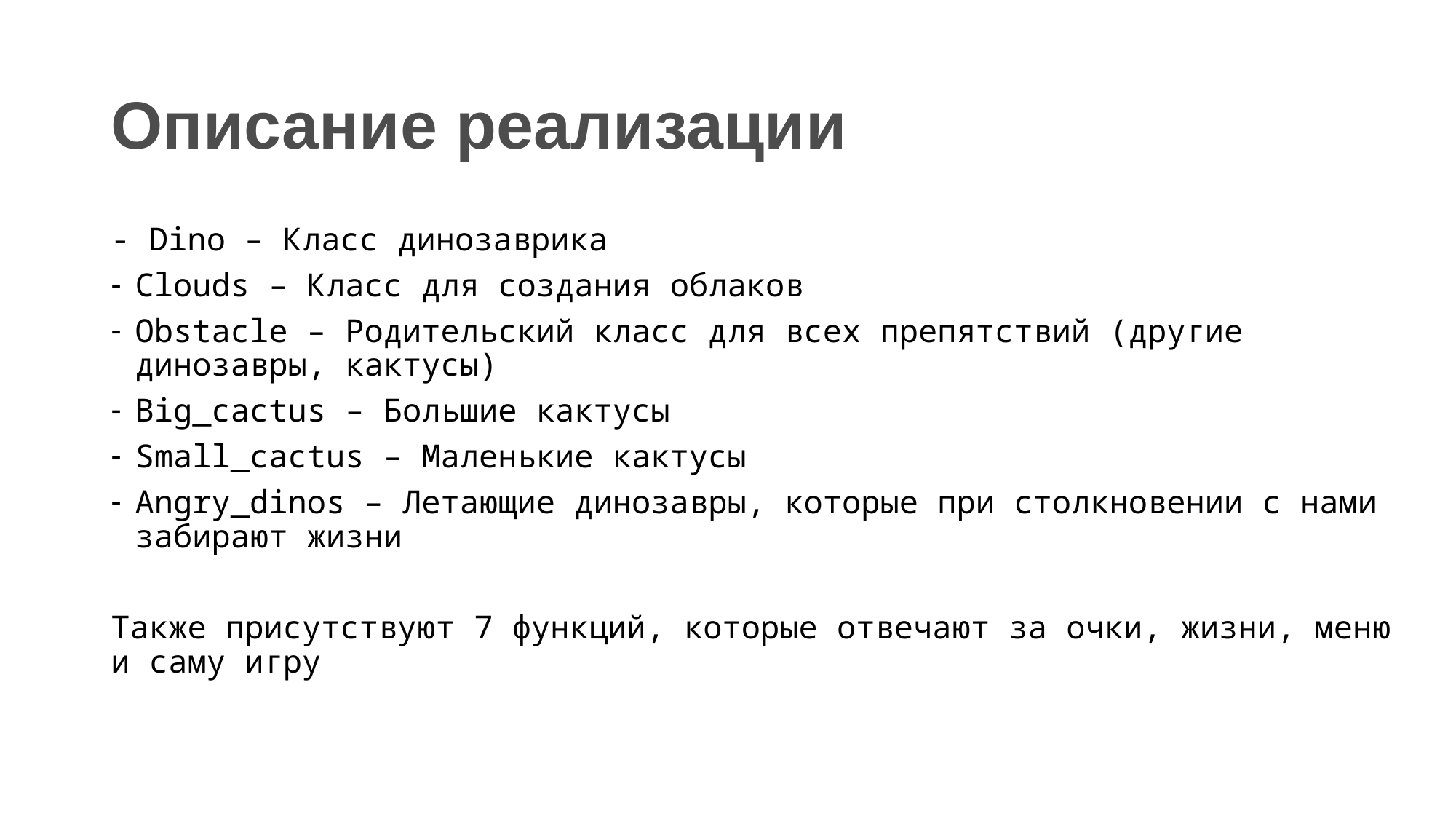

# Описание реализации
- Dino – Класс динозаврика
Clouds – Класс для создания облаков
Obstacle – Родительский класс для всех препятствий (другие динозавры, кактусы)
Big_cactus – Большие кактусы
Small_cactus – Маленькие кактусы
Angry_dinos – Летающие динозавры, которые при столкновении с нами забирают жизни

Также присутствуют 7 функций, которые отвечают за очки, жизни, меню и саму игру